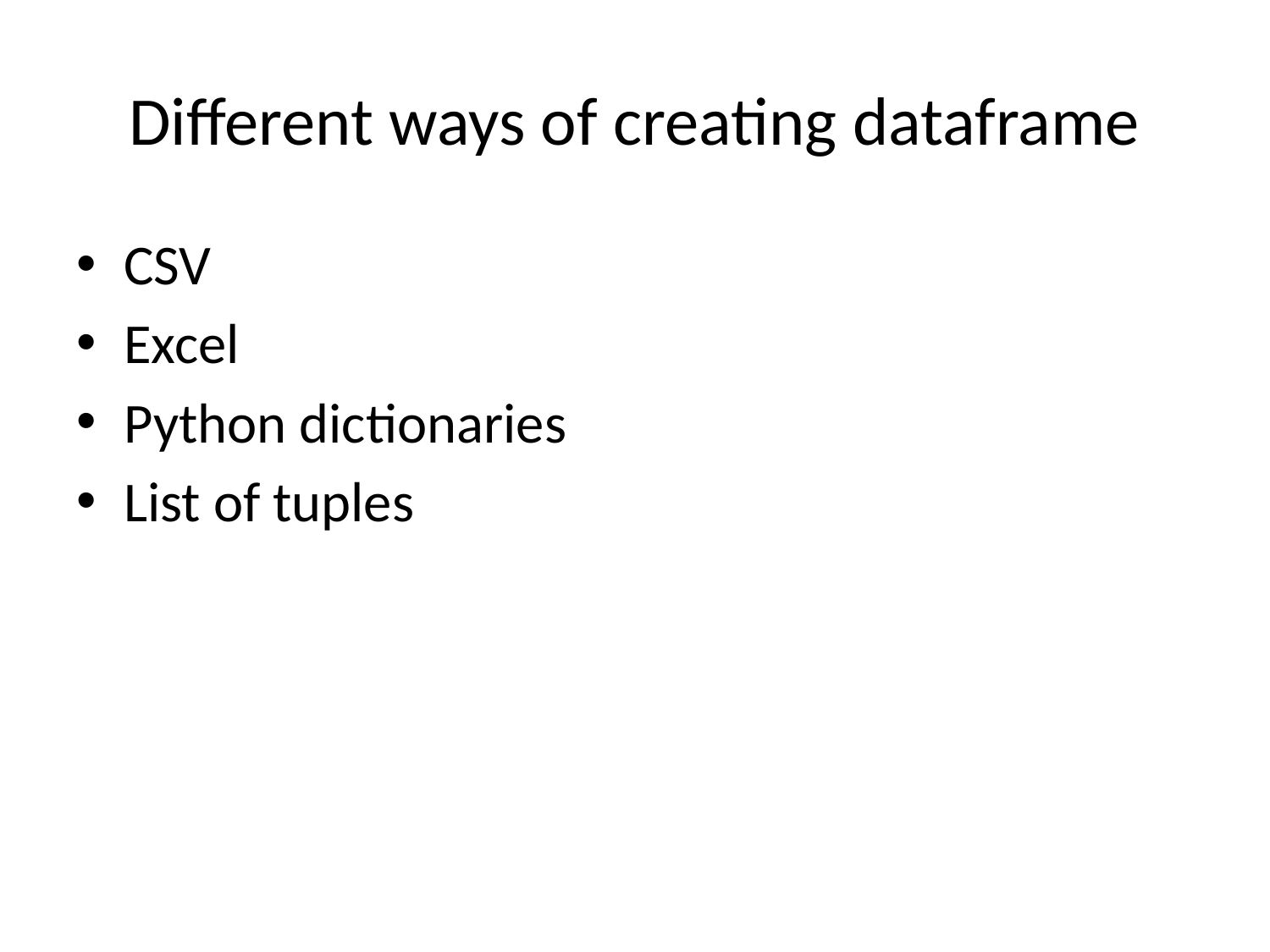

# Different ways of creating dataframe
CSV
Excel
Python dictionaries
List of tuples